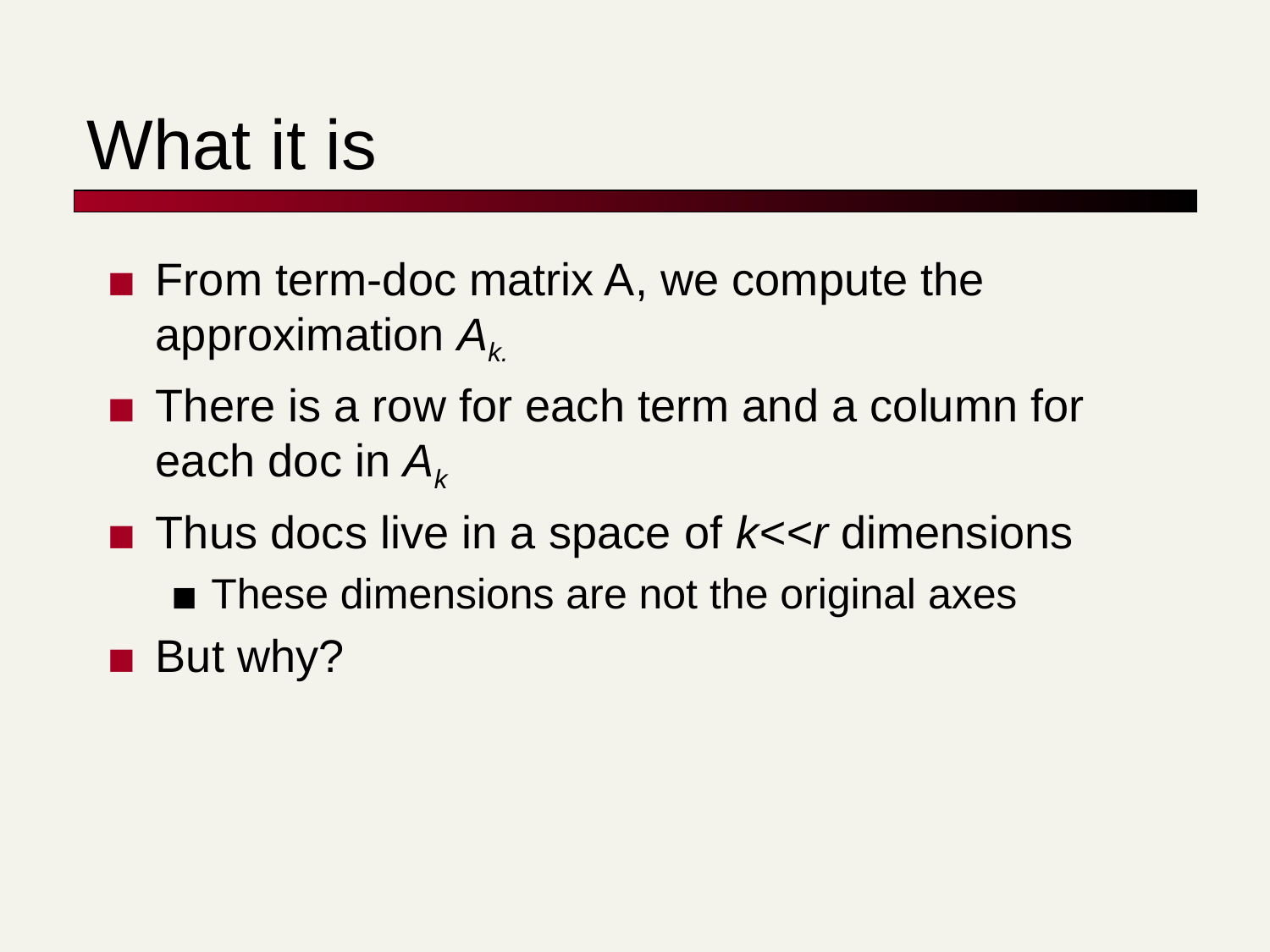

# What it is
From term-doc matrix A, we compute the approximation Ak.
There is a row for each term and a column for each doc in Ak
Thus docs live in a space of k<<r dimensions
These dimensions are not the original axes
But why?